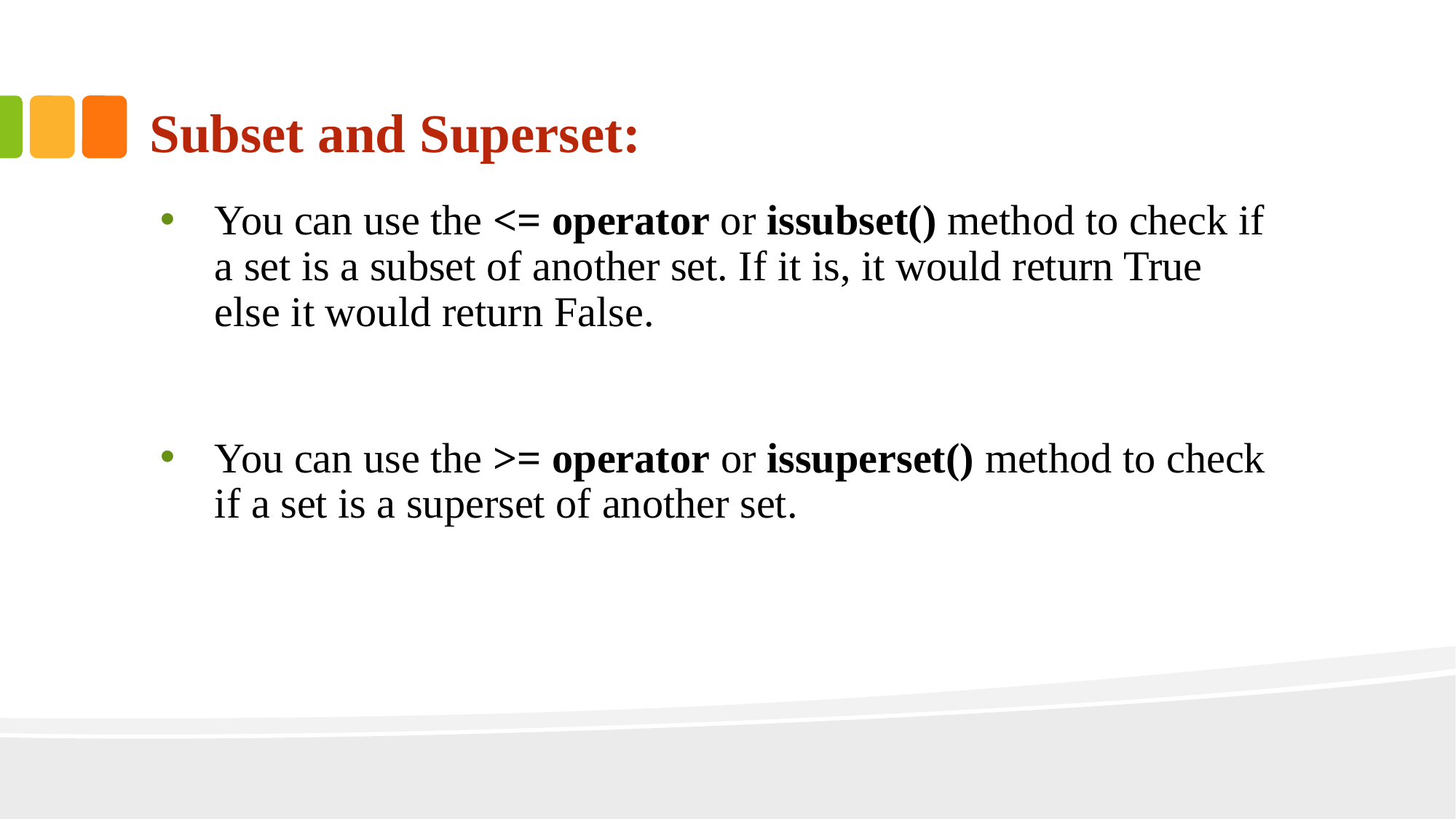

# Subset and Superset:

You can use the <= operator or issubset() method to check if a set is a subset of another set. If it is, it would return True else it would return False.

You can use the >= operator or issuperset() method to check if a set is a superset of another set.